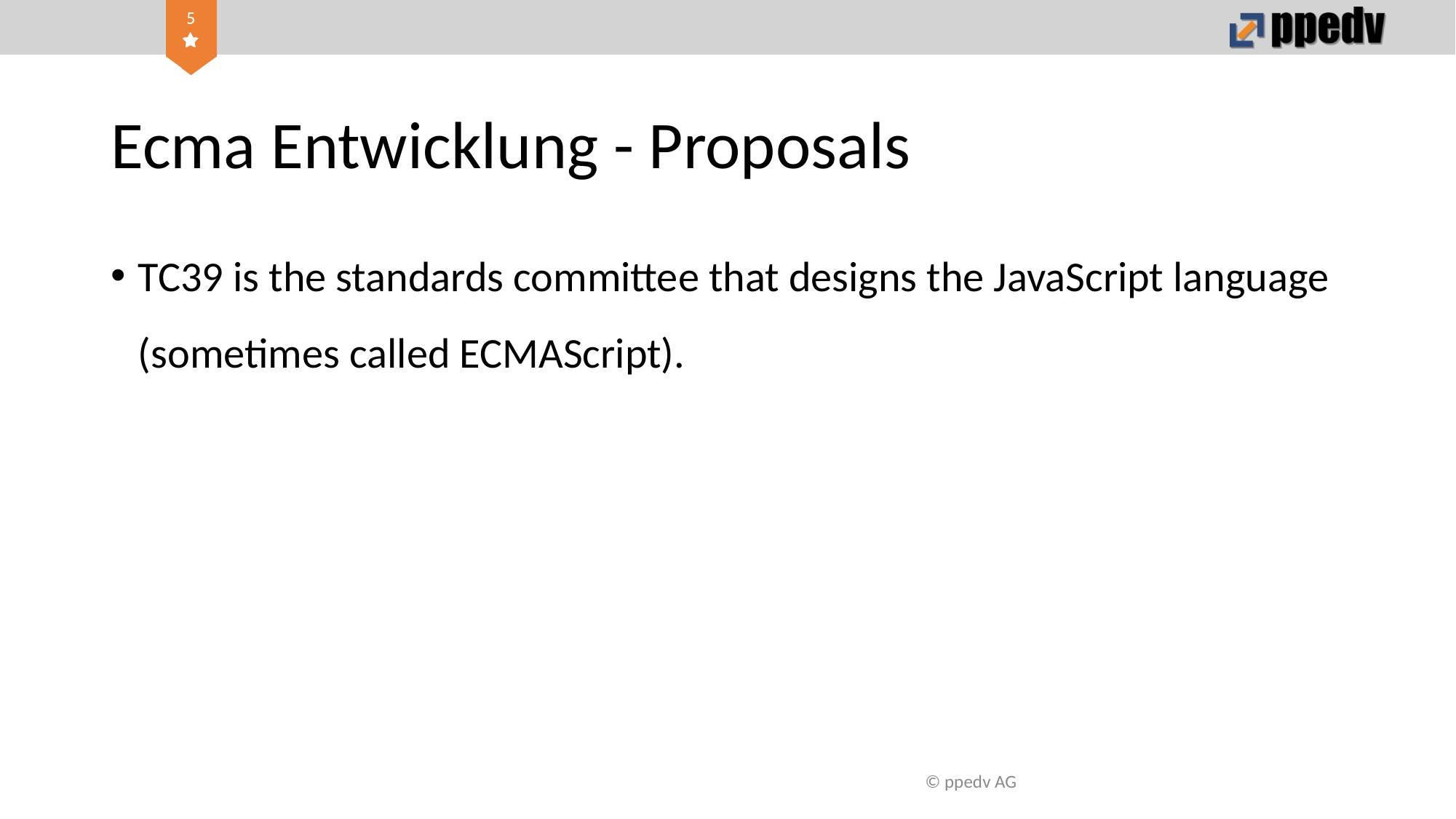

# Ecma Entwicklung - Proposals
TC39 is the standards committee that designs the JavaScript language (sometimes called ECMAScript).
© ppedv AG